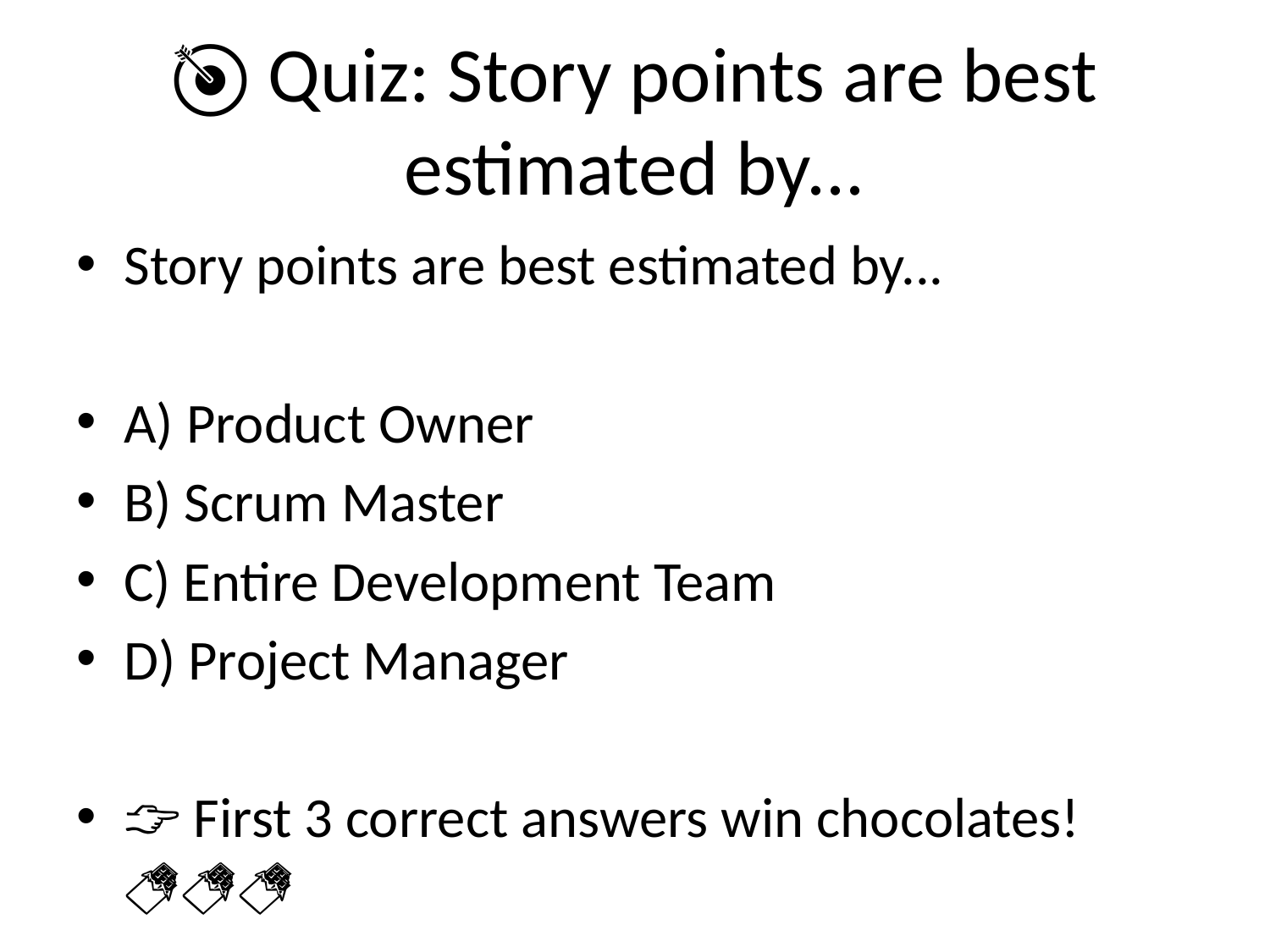

# 🎯 Quiz: Story points are best estimated by...
Story points are best estimated by...

A) Product Owner
B) Scrum Master
C) Entire Development Team
D) Project Manager

👉 First 3 correct answers win chocolates! 🍫🍫🍫